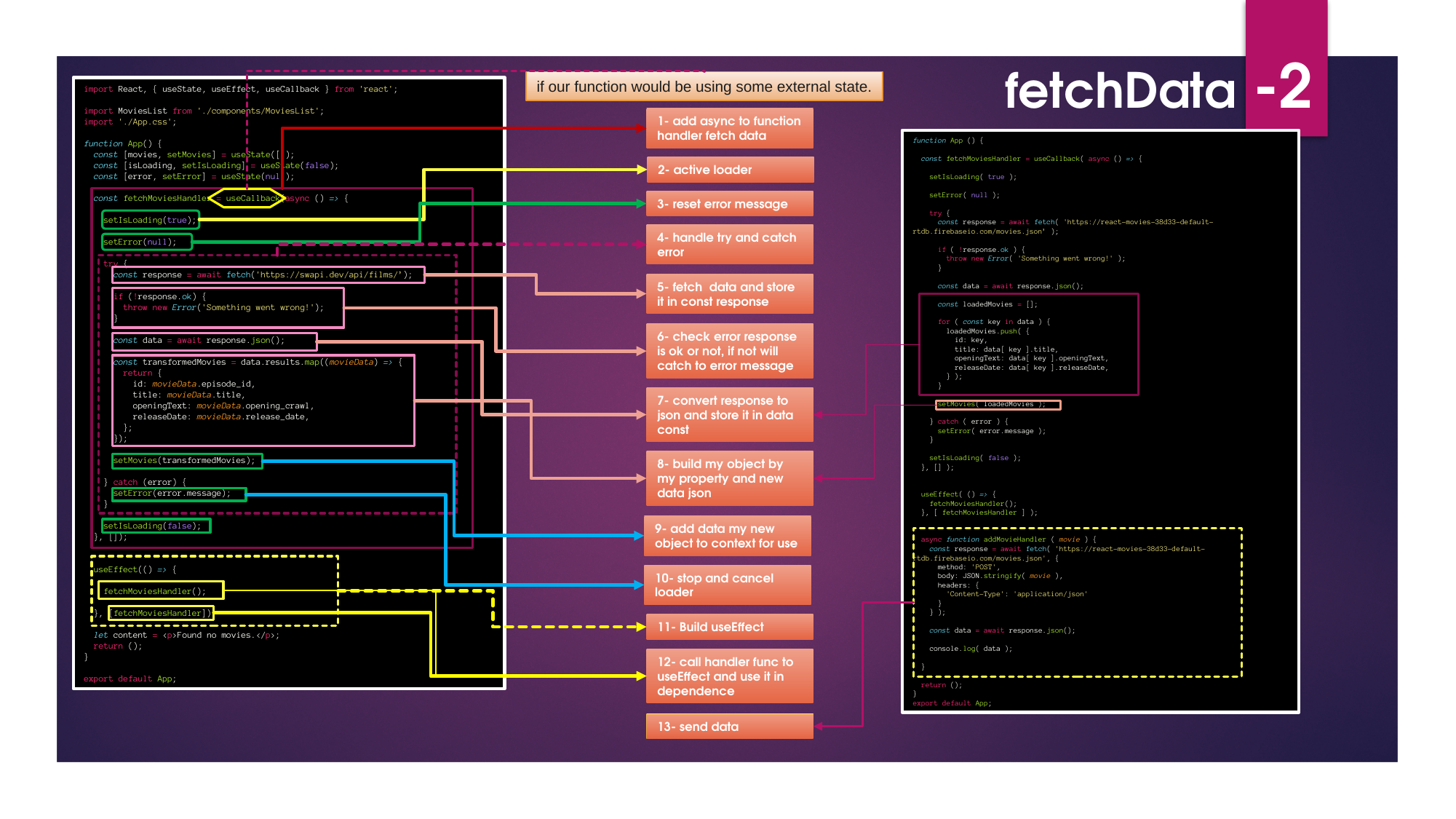

fetchData -2
if our function would be using some external state.
import React, { useState, useEffect, useCallback } from 'react';
import MoviesList from './components/MoviesList';
import './App.css';
function App() {
  const [movies, setMovies] = useState([]);
  const [isLoading, setIsLoading] = useState(false);
  const [error, setError] = useState(null);
  const fetchMoviesHandler = useCallback(async () => {

    setIsLoading(true);

    setError(null);

    try {
      const response = await fetch('https://swapi.dev/api/films/’);

      if (!response.ok) {
        throw new Error('Something went wrong!');
      }
      const data = await response.json();
      const transformedMovies = data.results.map((movieData) => {
        return {
          id: movieData.episode_id,
          title: movieData.title,
          openingText: movieData.opening_crawl,
          releaseDate: movieData.release_date,
        };
      });

      setMovies(transformedMovies);

    } catch (error) {
      setError(error.message);
    }

    setIsLoading(false);
  }, []);

  useEffect(() => {

    fetchMoviesHandler();

  }, [fetchMoviesHandler]);
  let content = <p>Found no movies.</p>;
  return ();
}
export default App;
1- add async to function handler fetch data
function App () {
  const fetchMoviesHandler = useCallback( async () => {

    setIsLoading( true );

    setError( null );

    try {
      const response = await fetch( 'https://react-movies-38d33-default-rtdb.firebaseio.com/movies.json’ );

      if ( !response.ok ) {
        throw new Error( 'Something went wrong!' );
      }
      const data = await response.json();
      const loadedMovies = [];
      for ( const key in data ) {
        loadedMovies.push( {
          id: key,
          title: data[ key ].title,
          openingText: data[ key ].openingText,
          releaseDate: data[ key ].releaseDate,
        } );
      }
      setMovies( loadedMovies );

    } catch ( error ) {
      setError( error.message );
    }

    setIsLoading( false );
  }, [] );

  useEffect( () => {
    fetchMoviesHandler();
  }, [ fetchMoviesHandler ] );

  async function addMovieHandler ( movie ) {
    const response = await fetch( 'https://react-movies-38d33-default-rtdb.firebaseio.com/movies.json', {
      method: 'POST',
      body: JSON.stringify( movie ),
      headers: {
        'Content-Type': 'application/json'
      }
    } );

    const data = await response.json();

    console.log( data );

  }
  return ();
}
export default App;
2- active loader

3- reset error message

4- handle try and catch error

5- fetch  data and store it in const response

6- check error response is ok or not, if not will catch to error message

7- convert response to json and store it in data const

8- build my object by my property and new data json

9- add data my new object to context for use

10- stop and cancel loader

11- Build useEffect
12- call handler func to useEffect and use it in dependence
13- send data